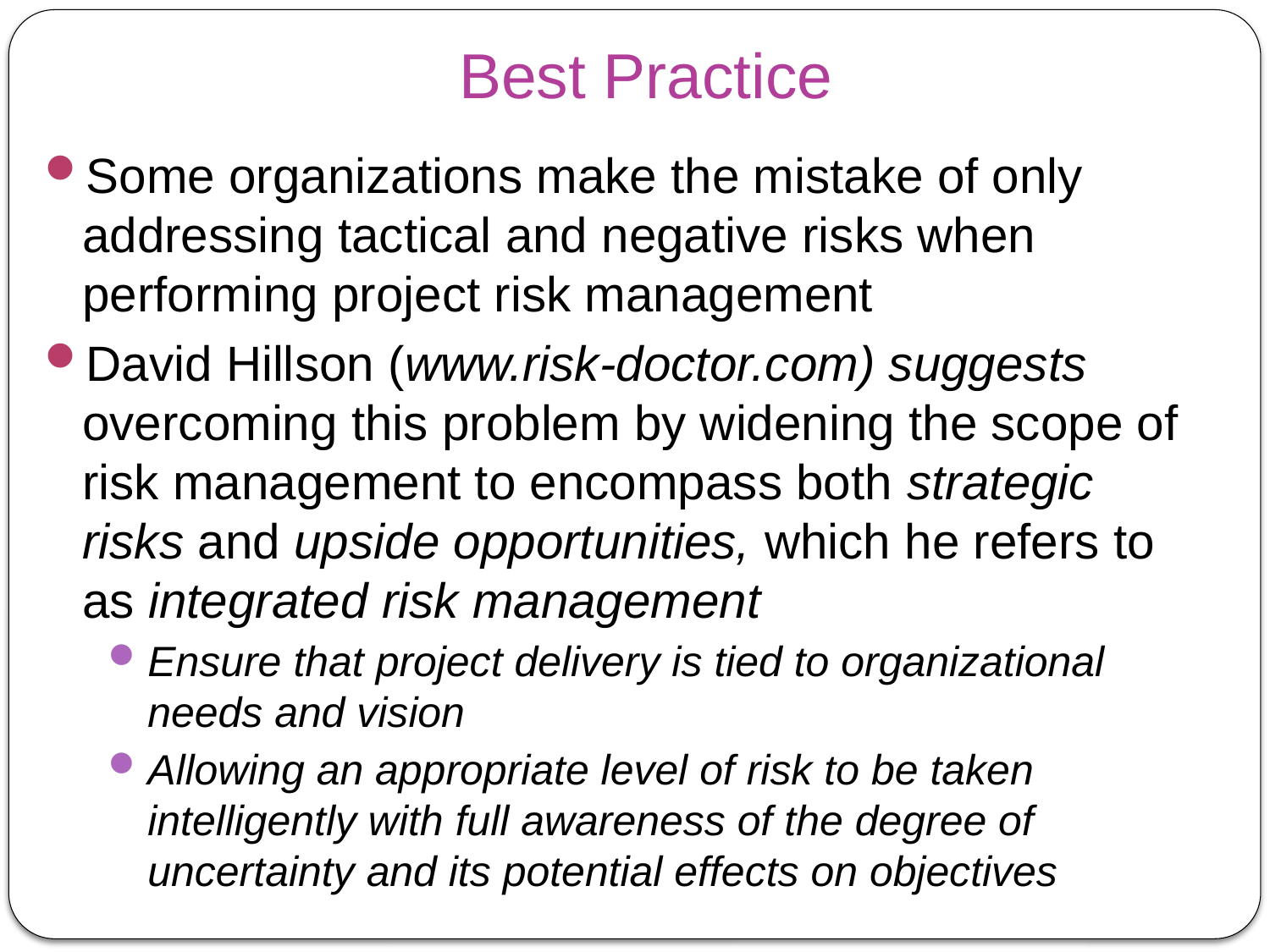

# Best Practice
Some organizations make the mistake of only addressing tactical and negative risks when performing project risk management
David Hillson (www.risk-doctor.com) suggests overcoming this problem by widening the scope of risk management to encompass both strategic risks and upside opportunities, which he refers to as integrated risk management
Ensure that project delivery is tied to organizational needs and vision
Allowing an appropriate level of risk to be taken intelligently with full awareness of the degree of uncertainty and its potential effects on objectives